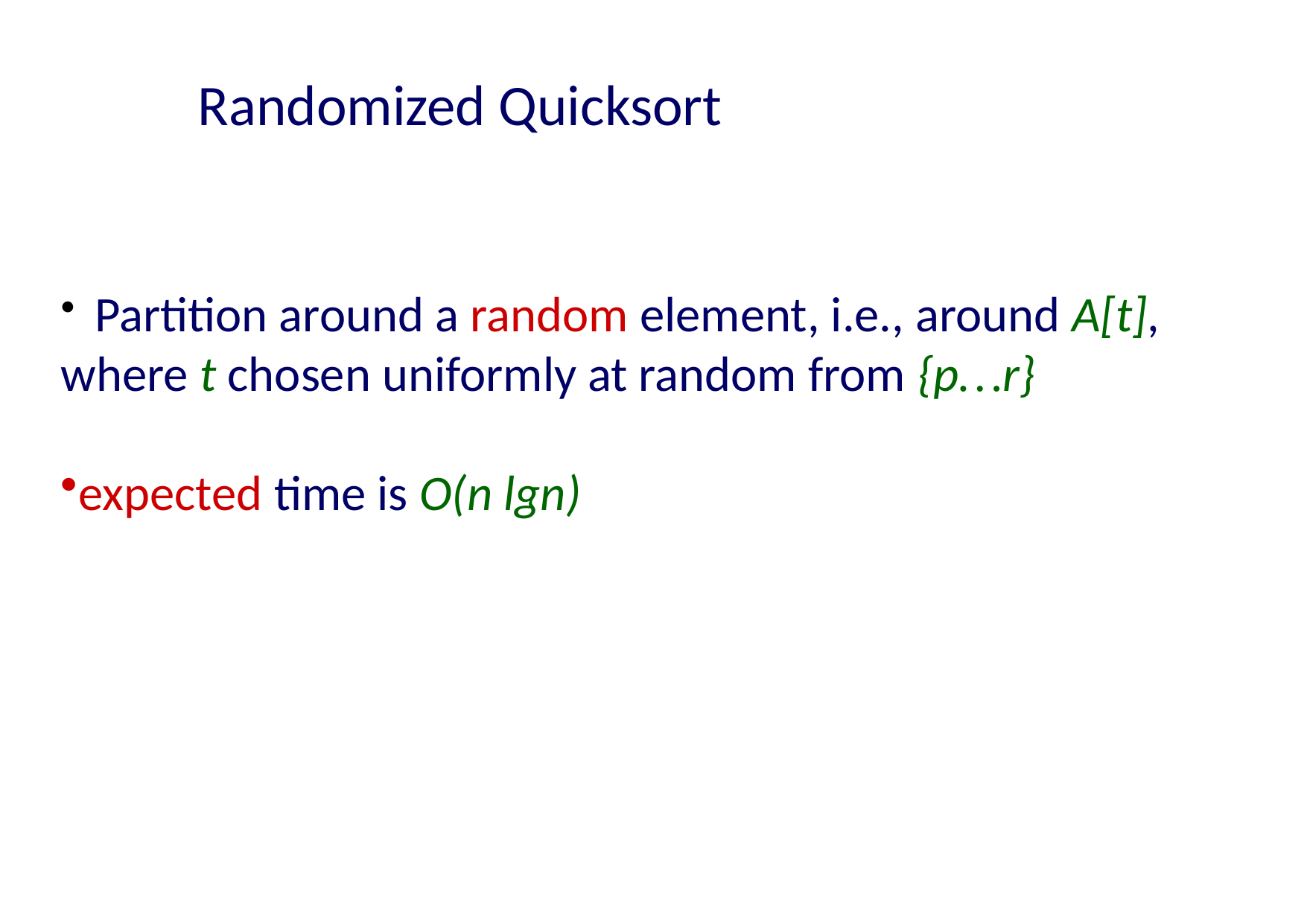

Randomized Quicksort
  Partition around a random element, i.e., around A[t], where t chosen uniformly at random from {p…r}

expected time is O(n lgn)